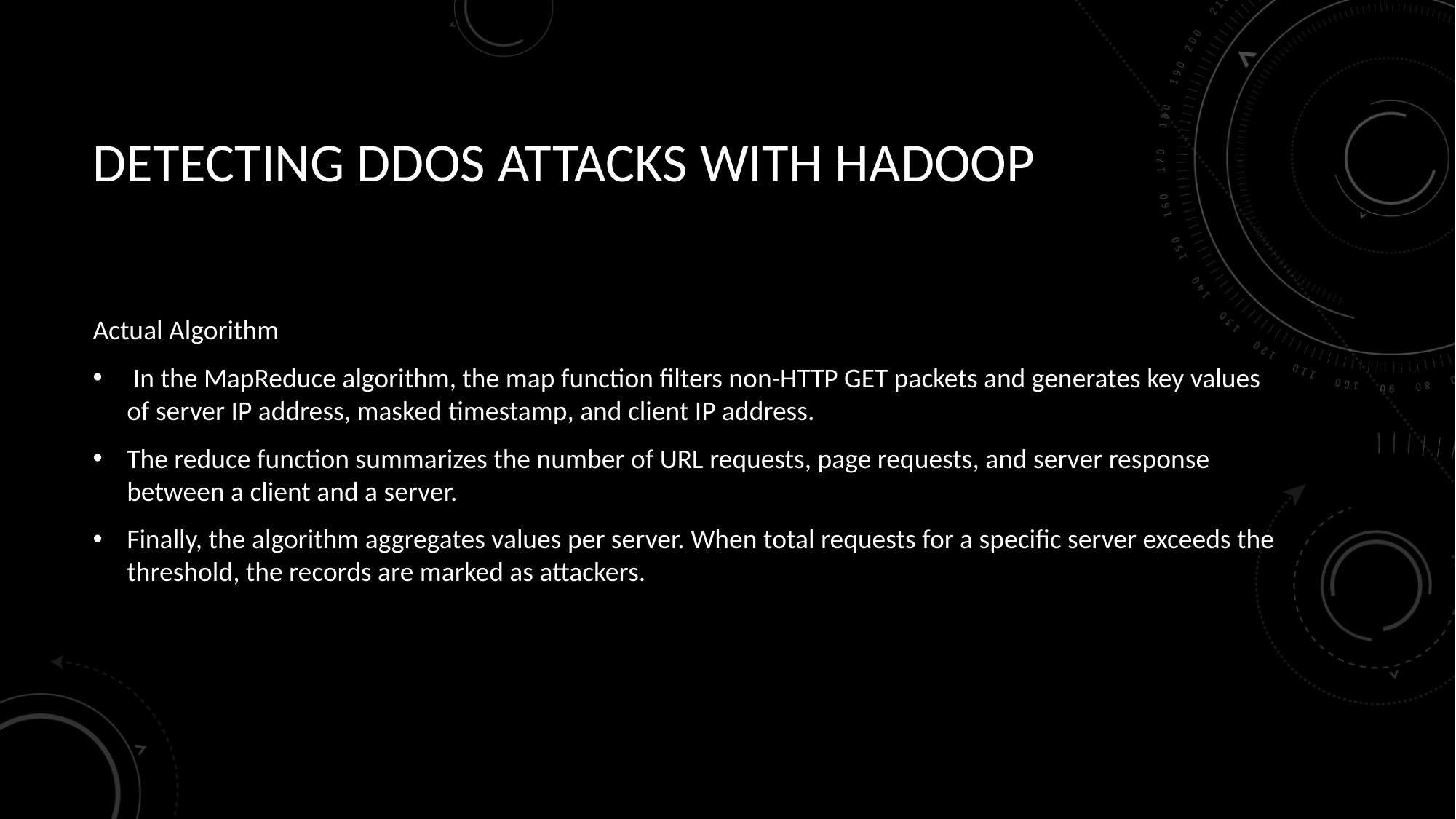

# Detecting DDoS Attacks with Hadoop
Actual Algorithm
 In the MapReduce algorithm, the map function filters non-HTTP GET packets and generates key values of server IP address, masked timestamp, and client IP address.
The reduce function summarizes the number of URL requests, page requests, and server response between a client and a server.
Finally, the algorithm aggregates values per server. When total requests for a specific server exceeds the threshold, the records are marked as attackers.